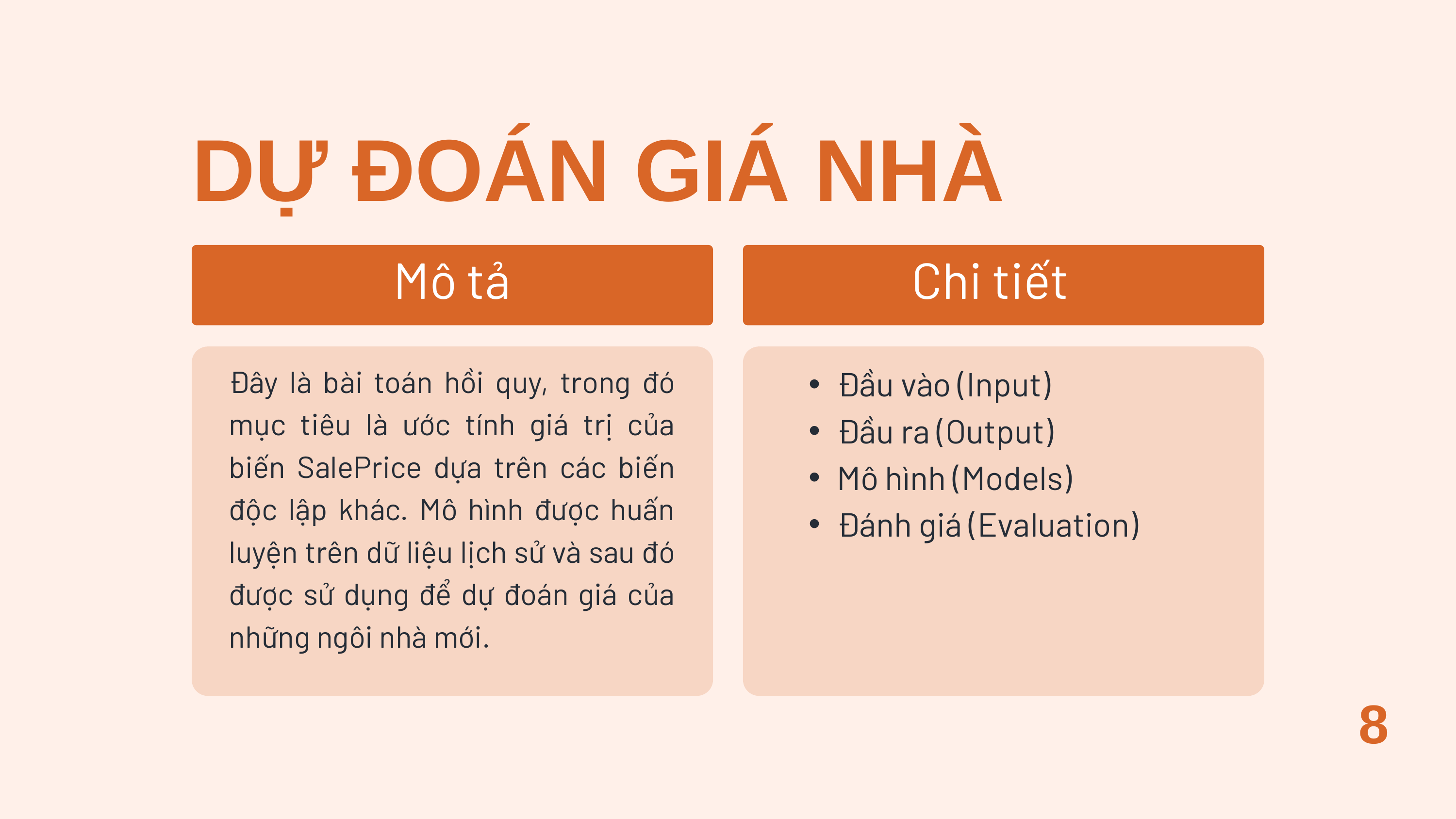

DỰ ĐOÁN GIÁ NHÀ

Mô tả
Chi tiết

Đây là bài toán hồi quy, trong đó mục tiêu là ước tính giá trị của biến SalePrice dựa trên các biến độc lập khác. Mô hình được huấn luyện trên dữ liệu lịch sử và sau đó được sử dụng để dự đoán giá của những ngôi nhà mới.

Đầu vào (Input)
Đầu ra (Output)
Mô hình (Models)
Đánh giá (Evaluation)
8